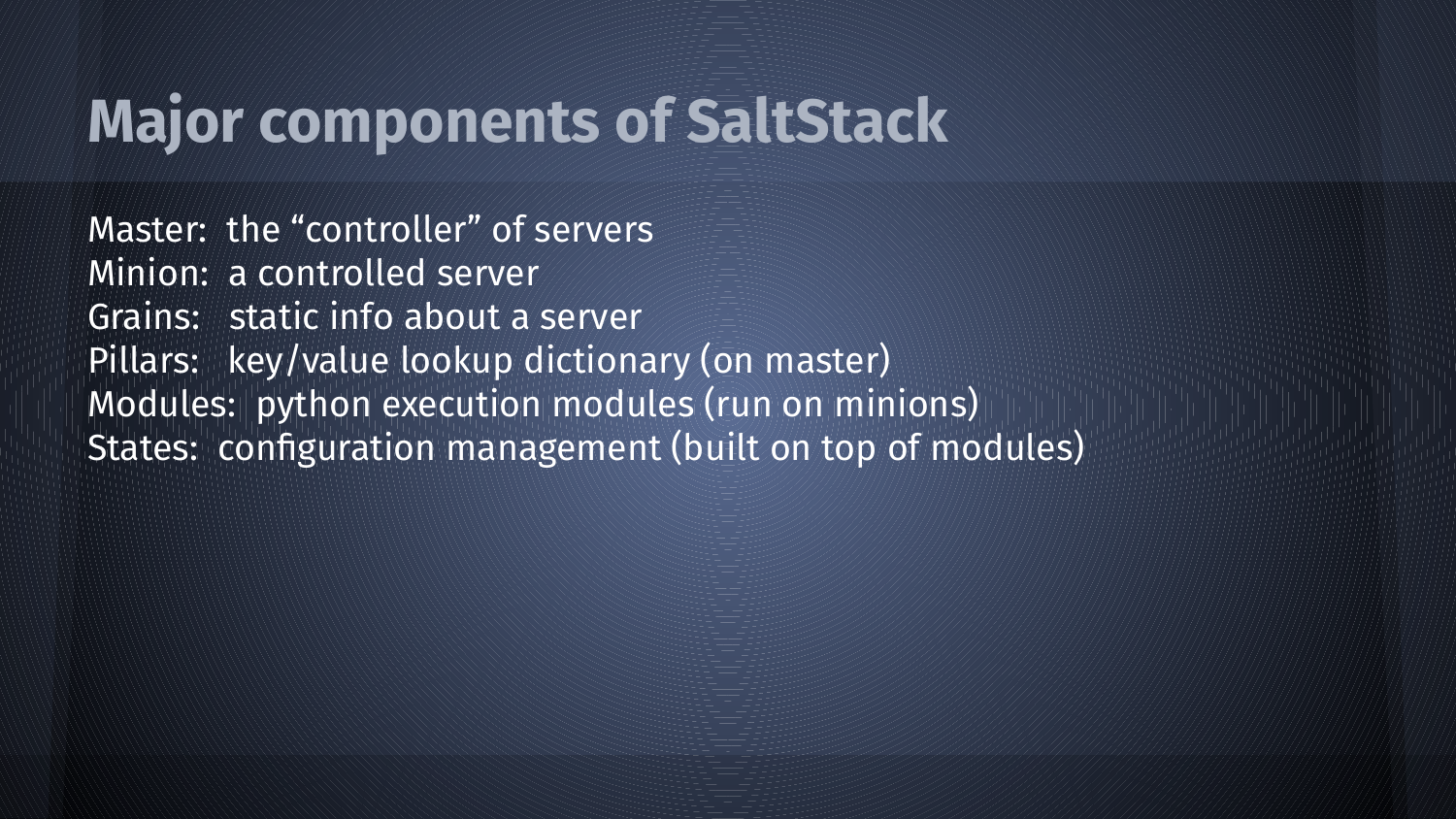

# Major components of SaltStack
Master:  the “controller” of servers
Minion:  a controlled server
Grains:   static info about a server
Pillars:   key/value lookup dictionary (on master)
Modules:  python execution modules (run on minions)
States:  configuration management (built on top of modules)